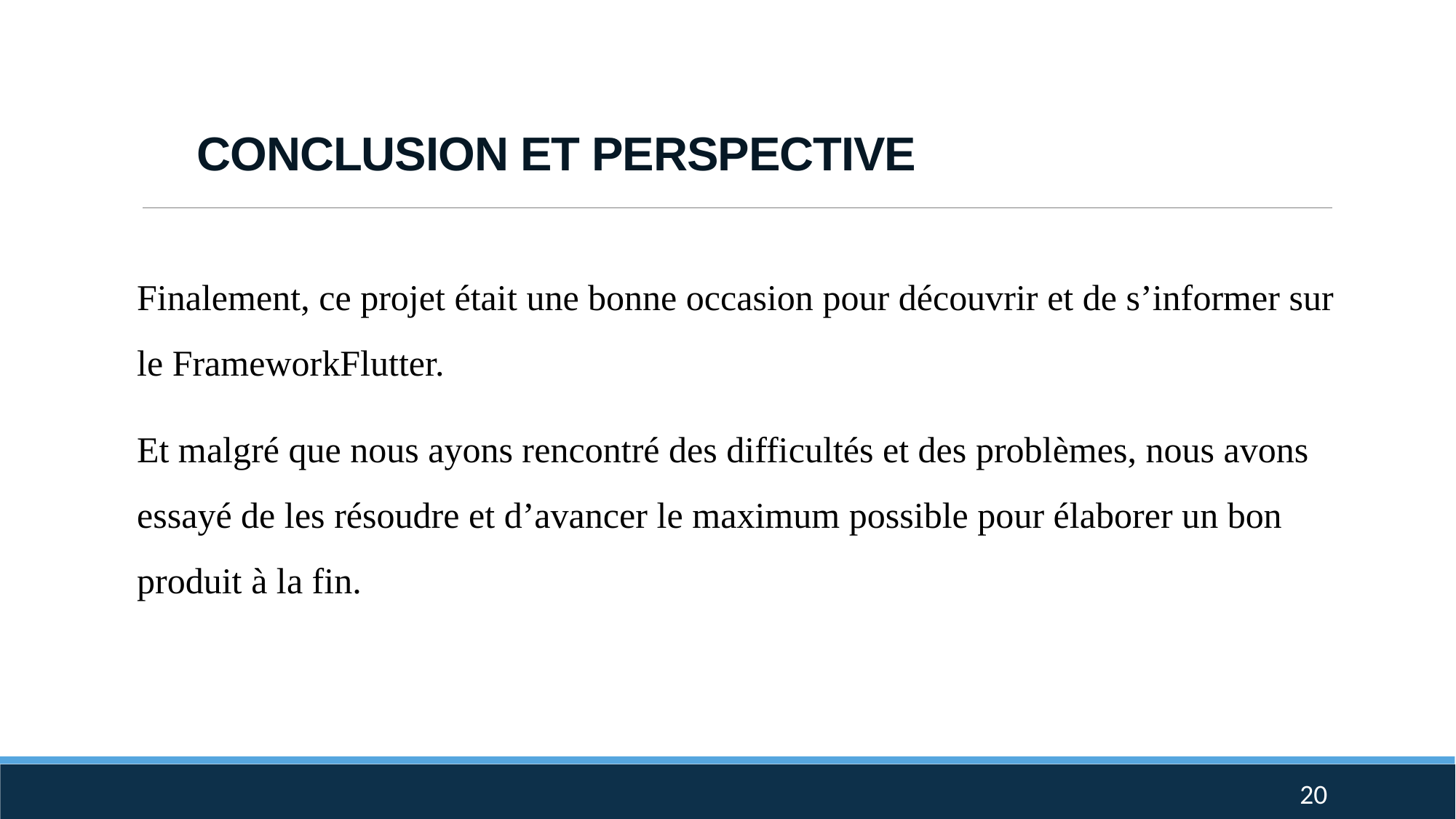

CONCLUSION ET PERSPECTIVE
Finalement, ce projet était une bonne occasion pour découvrir et de s’informer sur le FrameworkFlutter.
Et malgré que nous ayons rencontré des difficultés et des problèmes, nous avons essayé de les résoudre et d’avancer le maximum possible pour élaborer un bon produit à la fin.

20